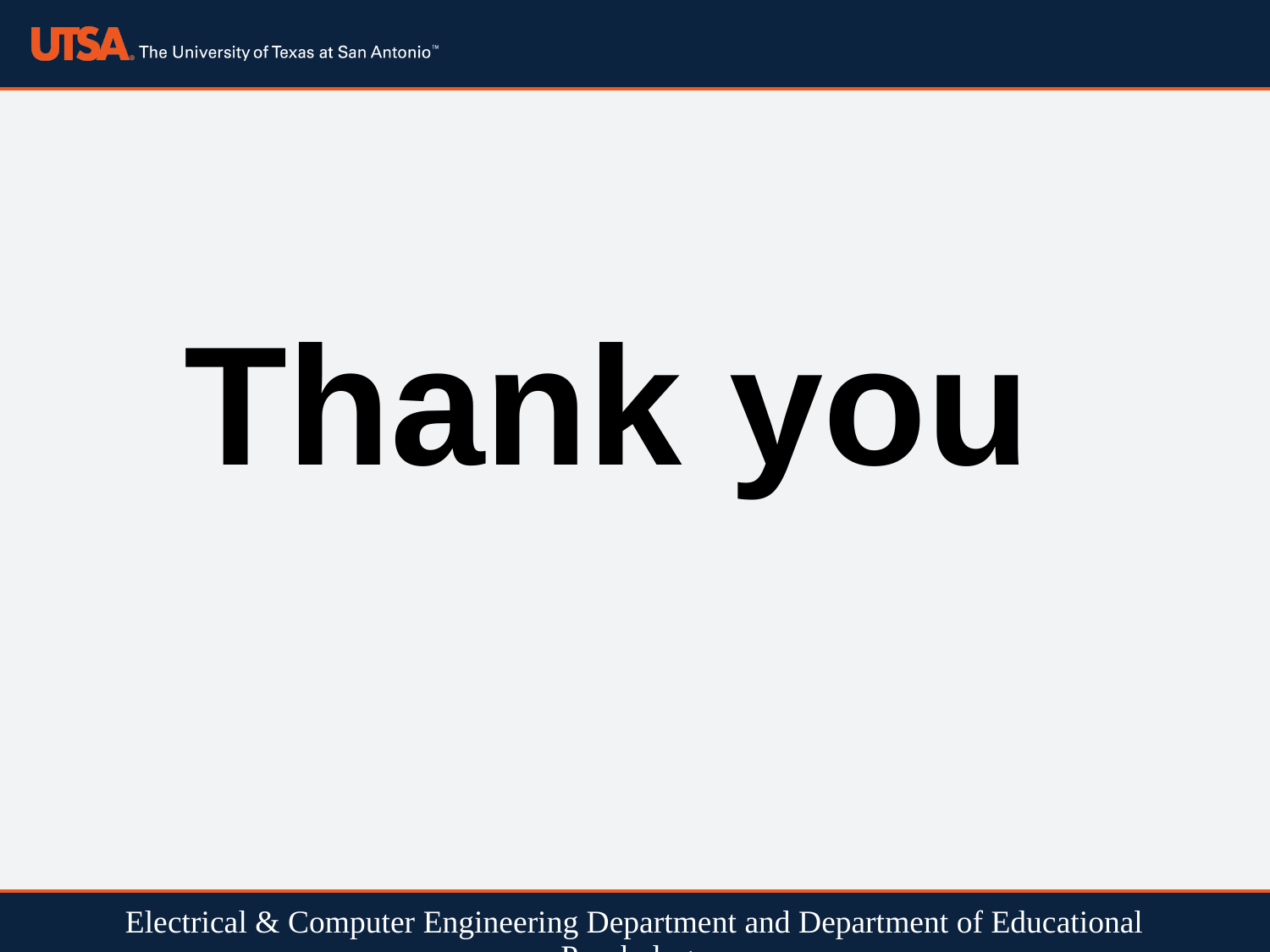

# Thank you
Electrical & Computer Engineering Department and Department of Educational Psychology